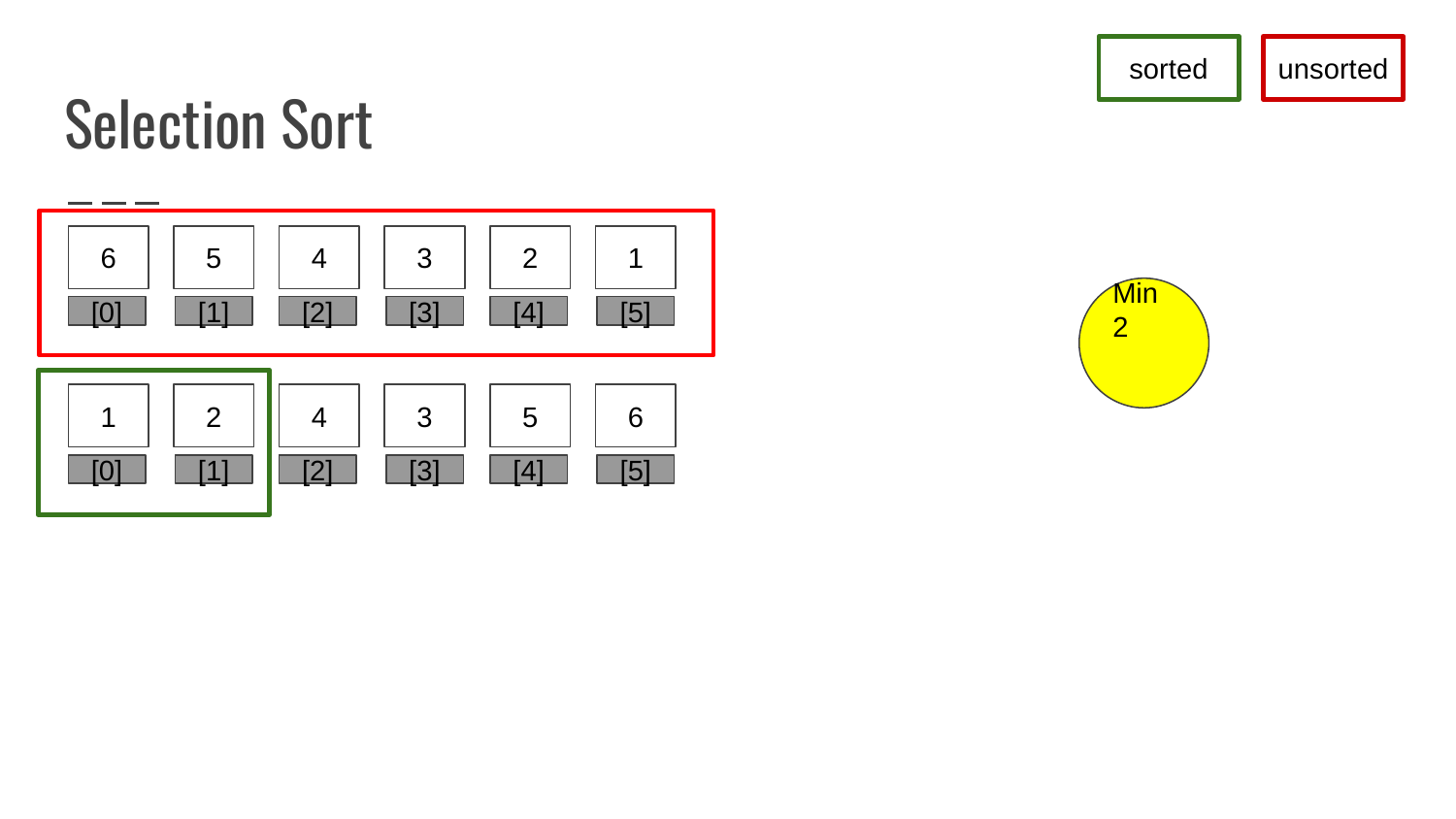

sorted
unsorted
# Selection Sort

6
5
4
3
2
1
Min
2

[0]
[1]
[2]
[3]
[4]
[5]

1
2
4
3
5
6
[0]
[1]
[2]
[3]
[4]
[5]